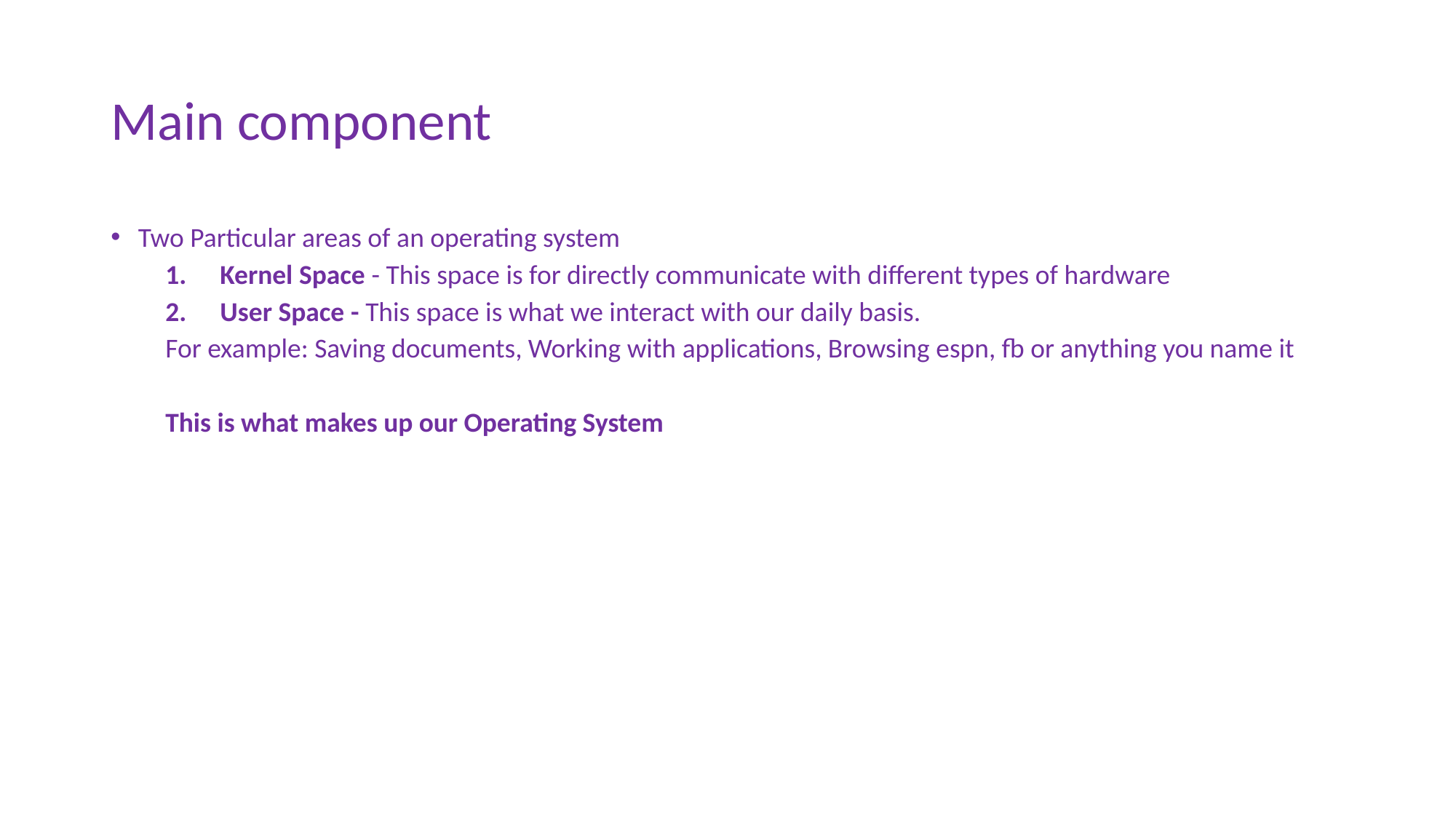

# Main component
Two Particular areas of an operating system
Kernel Space - This space is for directly communicate with different types of hardware
User Space - This space is what we interact with our daily basis.
For example: Saving documents, Working with applications, Browsing espn, fb or anything you name it

This is what makes up our Operating System